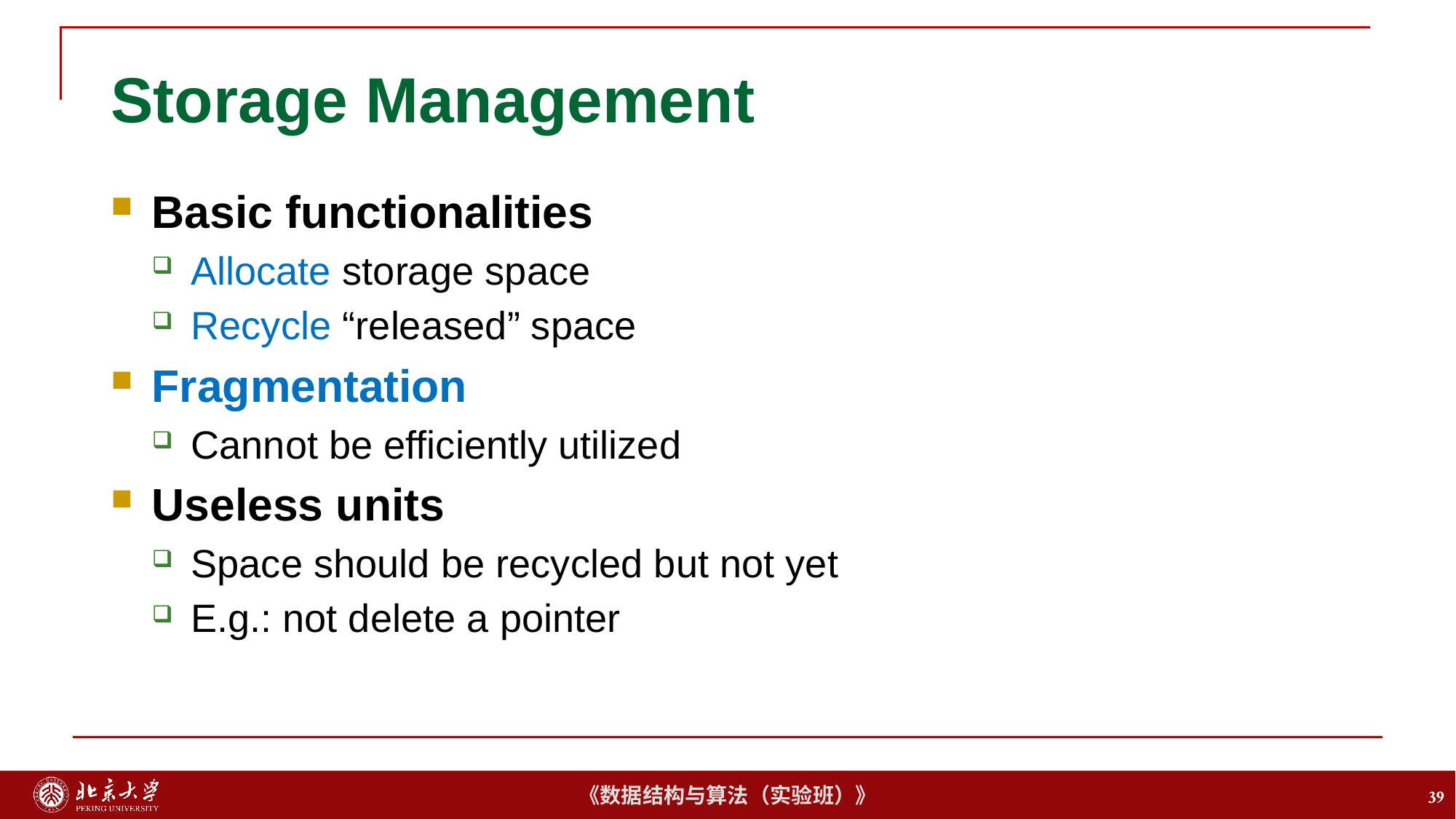

# Storage Management
Basic functionalities
Allocate storage space
Recycle “released” space
Fragmentation
Cannot be efficiently utilized
Useless units
Space should be recycled but not yet
E.g.: not delete a pointer
39